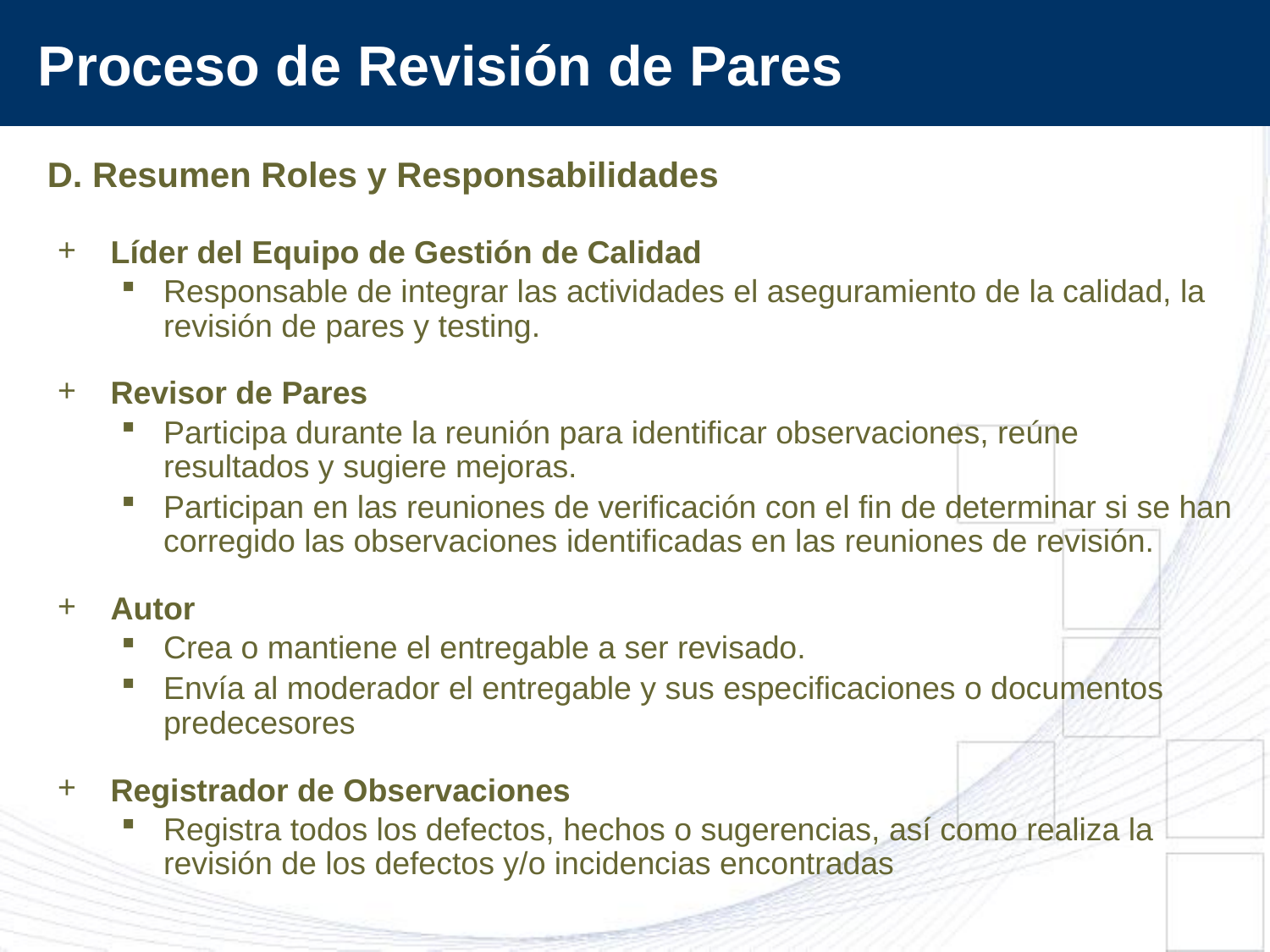

# Proceso de Revisión de Pares
D. Resumen Roles y Responsabilidades
Líder del Equipo de Gestión de Calidad
Responsable de integrar las actividades el aseguramiento de la calidad, la revisión de pares y testing.

Revisor de Pares
Participa durante la reunión para identificar observaciones, reúne resultados y sugiere mejoras.
Participan en las reuniones de verificación con el fin de determinar si se han corregido las observaciones identificadas en las reuniones de revisión.

Autor
Crea o mantiene el entregable a ser revisado.
Envía al moderador el entregable y sus especificaciones o documentos predecesores

Registrador de Observaciones
Registra todos los defectos, hechos o sugerencias, así como realiza la revisión de los defectos y/o incidencias encontradas